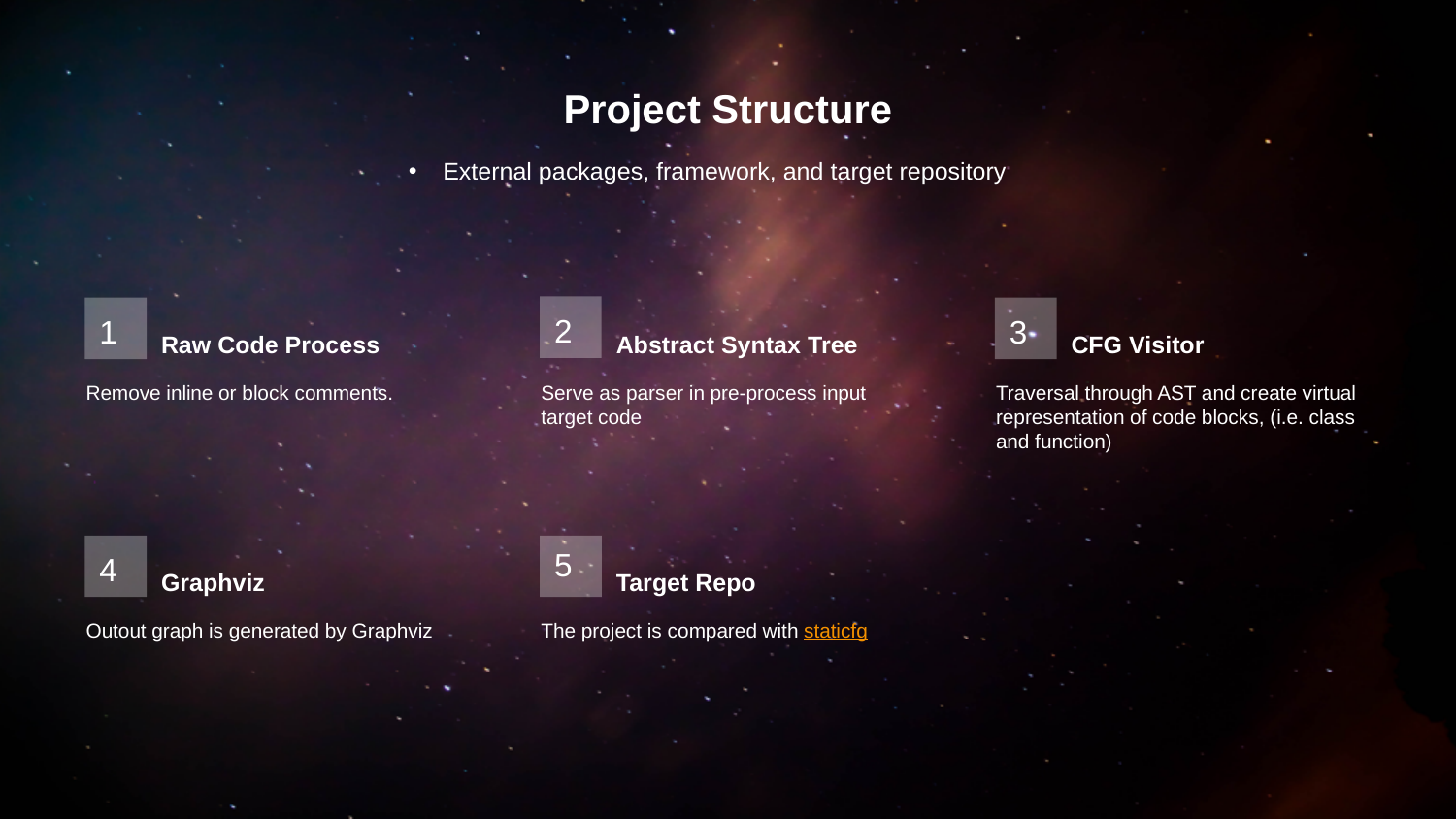

Project Structure
External packages, framework, and target repository

2
Abstract Syntax Tree
Serve as parser in pre-process input target code

1
Raw Code Process
Remove inline or block comments.

3
CFG Visitor
Traversal through AST and create virtual representation of code blocks, (i.e. class and function)

5
Target Repo
The project is compared with staticfg

4
Graphviz
Outout graph is generated by Graphviz